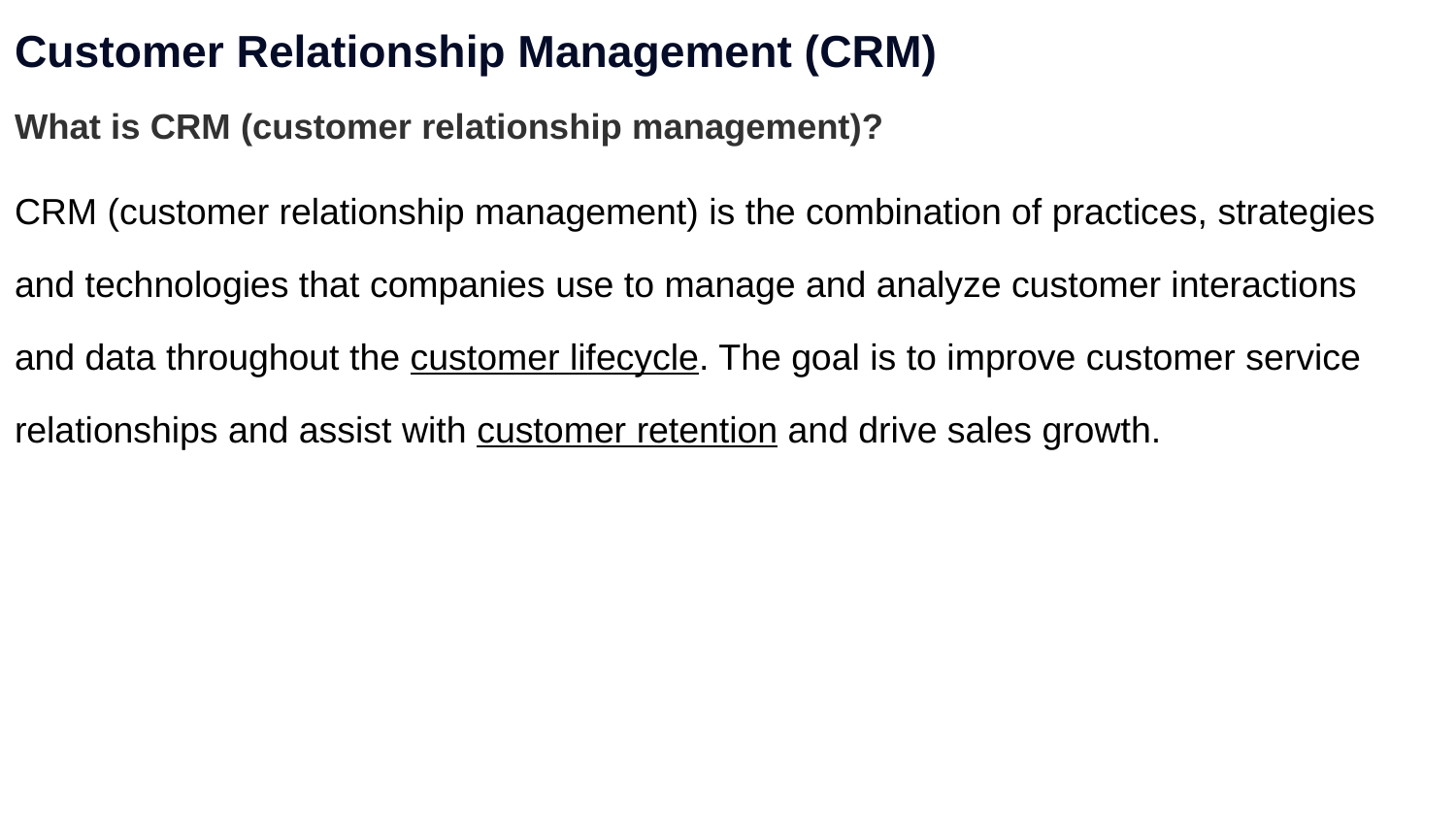

# Customer Relationship Management (CRM)

What is CRM (customer relationship management)?
CRM (customer relationship management) is the combination of practices, strategies and technologies that companies use to manage and analyze customer interactions and data throughout the customer lifecycle. The goal is to improve customer service relationships and assist with customer retention and drive sales growth.